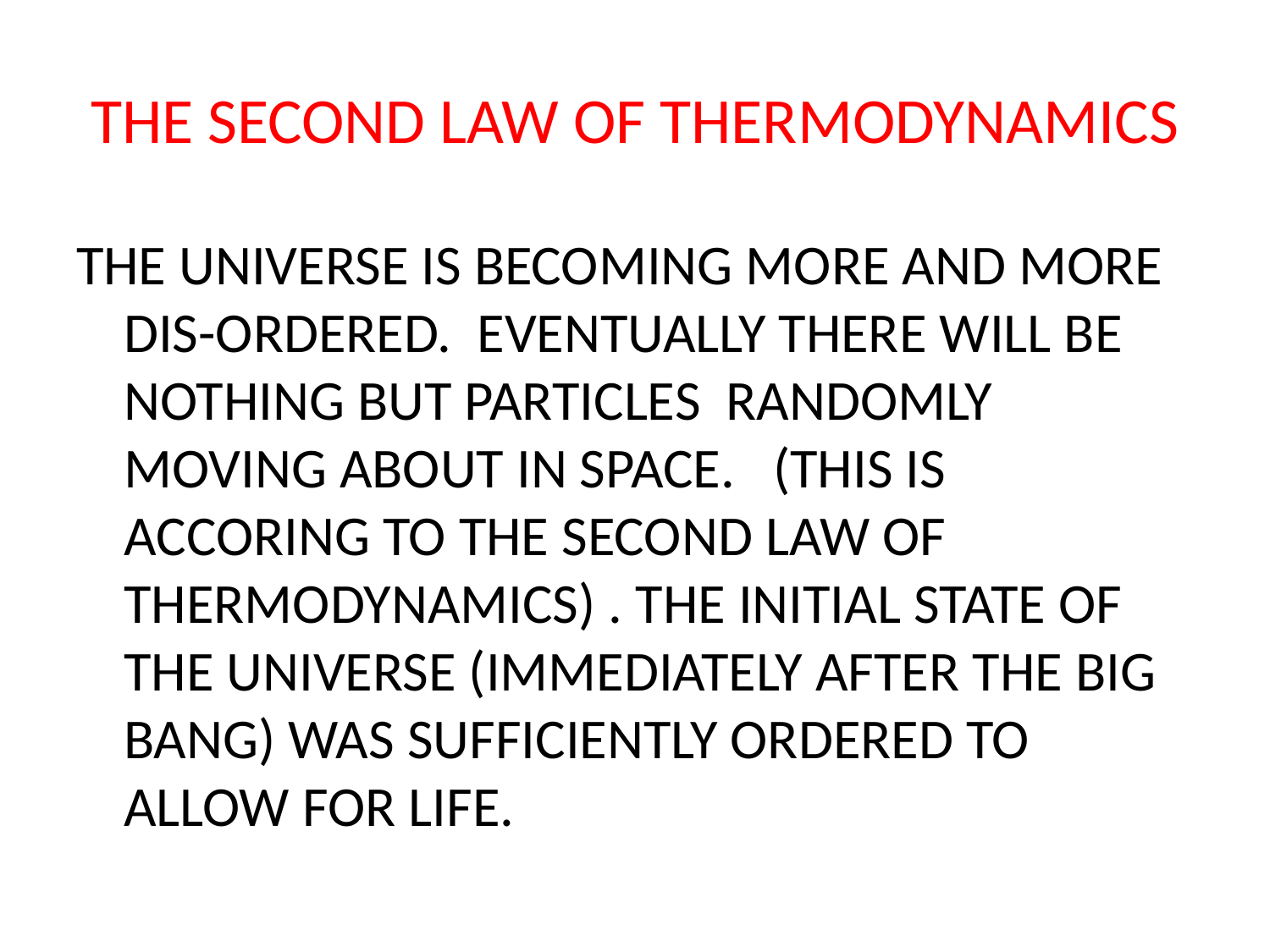

# THE SECOND LAW OF THERMODYNAMICS
THE UNIVERSE IS BECOMING MORE AND MORE DIS-ORDERED.  EVENTUALLY THERE WILL BE NOTHING BUT PARTICLES  RANDOMLY MOVING ABOUT IN SPACE.   (THIS IS ACCORING TO THE SECOND LAW OF THERMODYNAMICS) . THE INITIAL STATE OF THE UNIVERSE (IMMEDIATELY AFTER THE BIG BANG) WAS SUFFICIENTLY ORDERED TO ALLOW FOR LIFE.